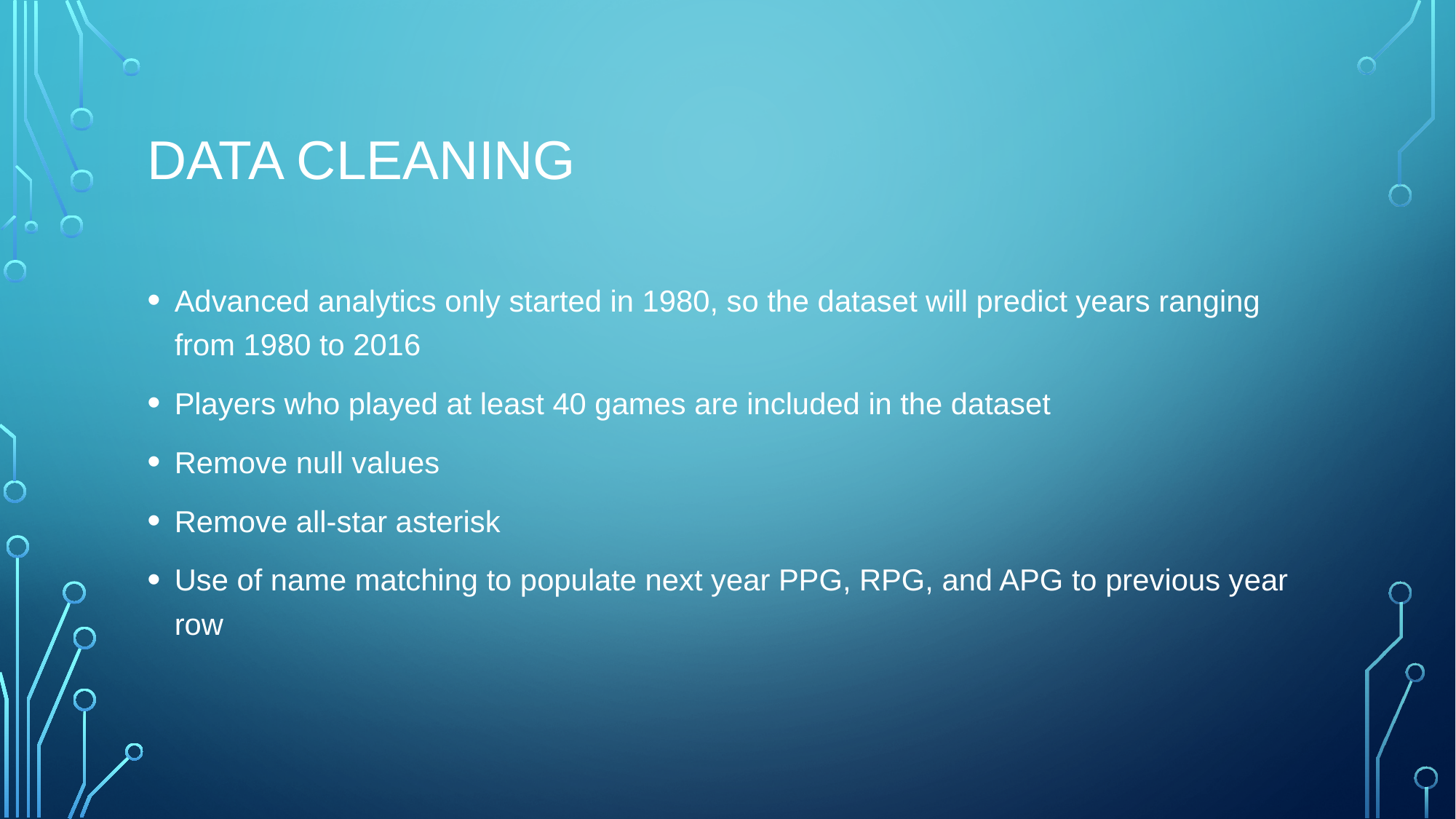

# Data cleaning
Advanced analytics only started in 1980, so the dataset will predict years ranging from 1980 to 2016
Players who played at least 40 games are included in the dataset
Remove null values
Remove all-star asterisk
Use of name matching to populate next year PPG, RPG, and APG to previous year row